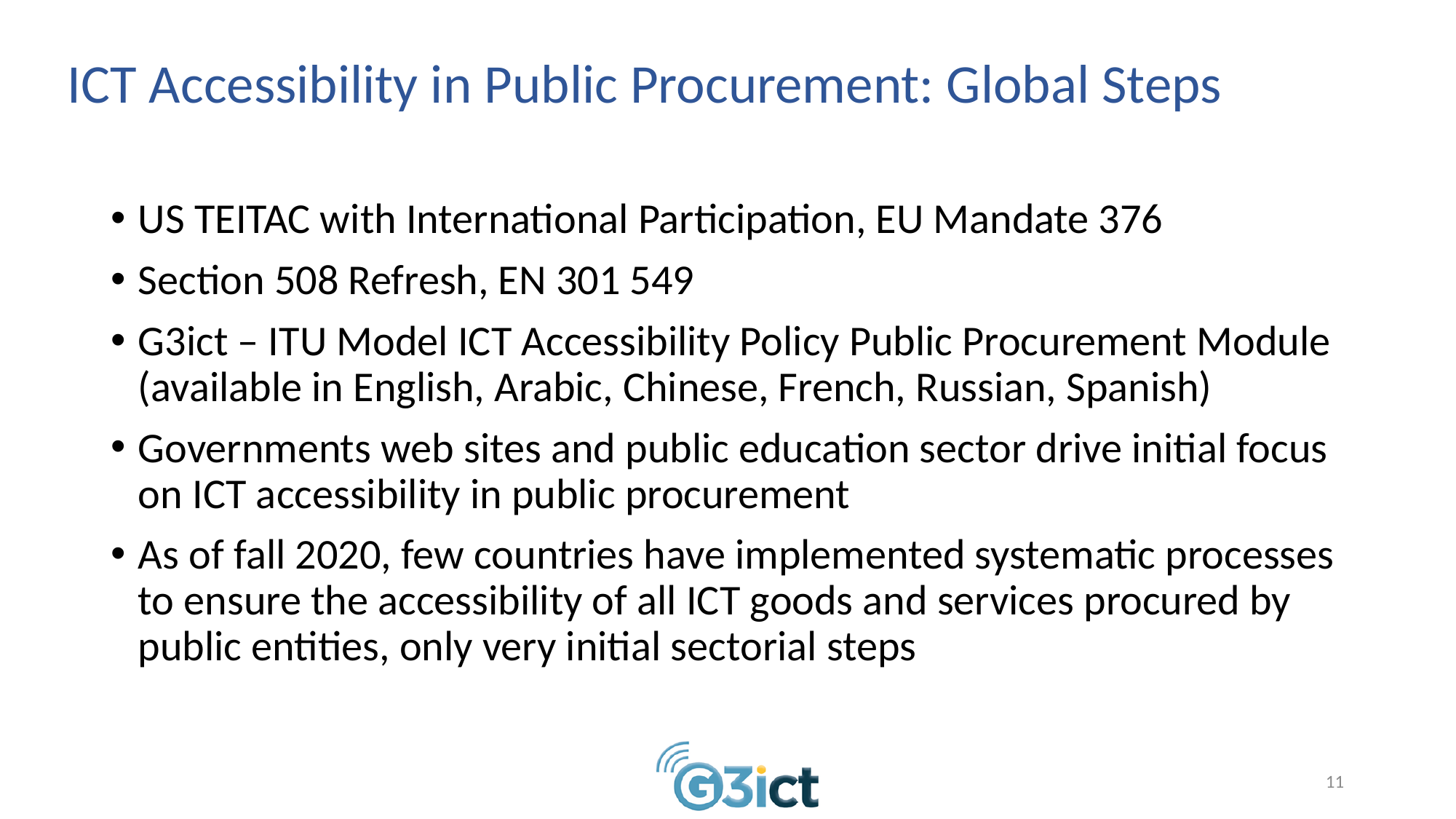

# ICT Accessibility in Public Procurement: Global Steps
US TEITAC with International Participation, EU Mandate 376
Section 508 Refresh, EN 301 549
G3ict – ITU Model ICT Accessibility Policy Public Procurement Module (available in English, Arabic, Chinese, French, Russian, Spanish)
Governments web sites and public education sector drive initial focus on ICT accessibility in public procurement
As of fall 2020, few countries have implemented systematic processes to ensure the accessibility of all ICT goods and services procured by public entities, only very initial sectorial steps

11